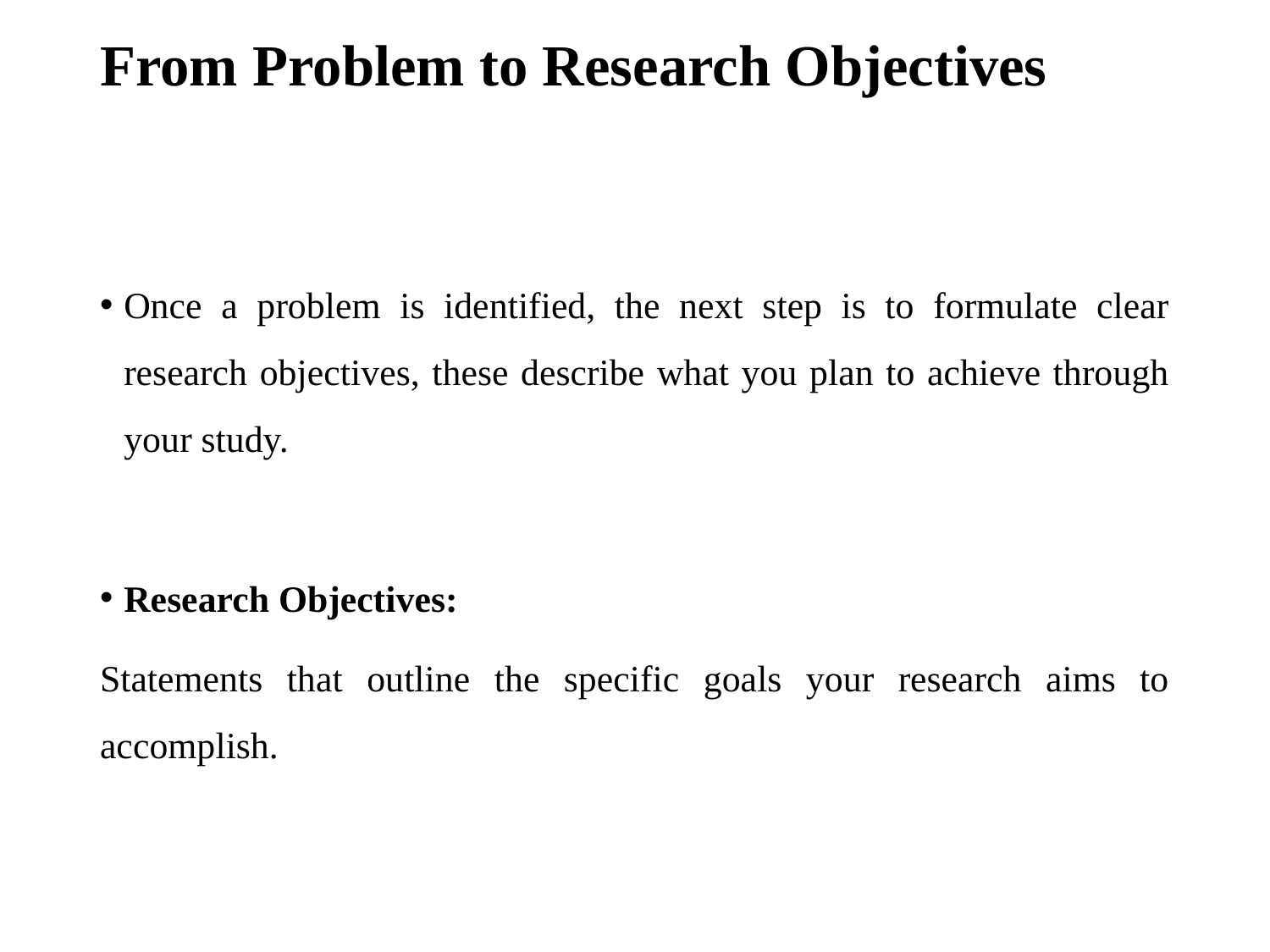

# From Problem to Research Objectives
Once a problem is identified, the next step is to formulate clear research objectives, these describe what you plan to achieve through your study.

Research Objectives:
Statements that outline the specific goals your research aims to accomplish.